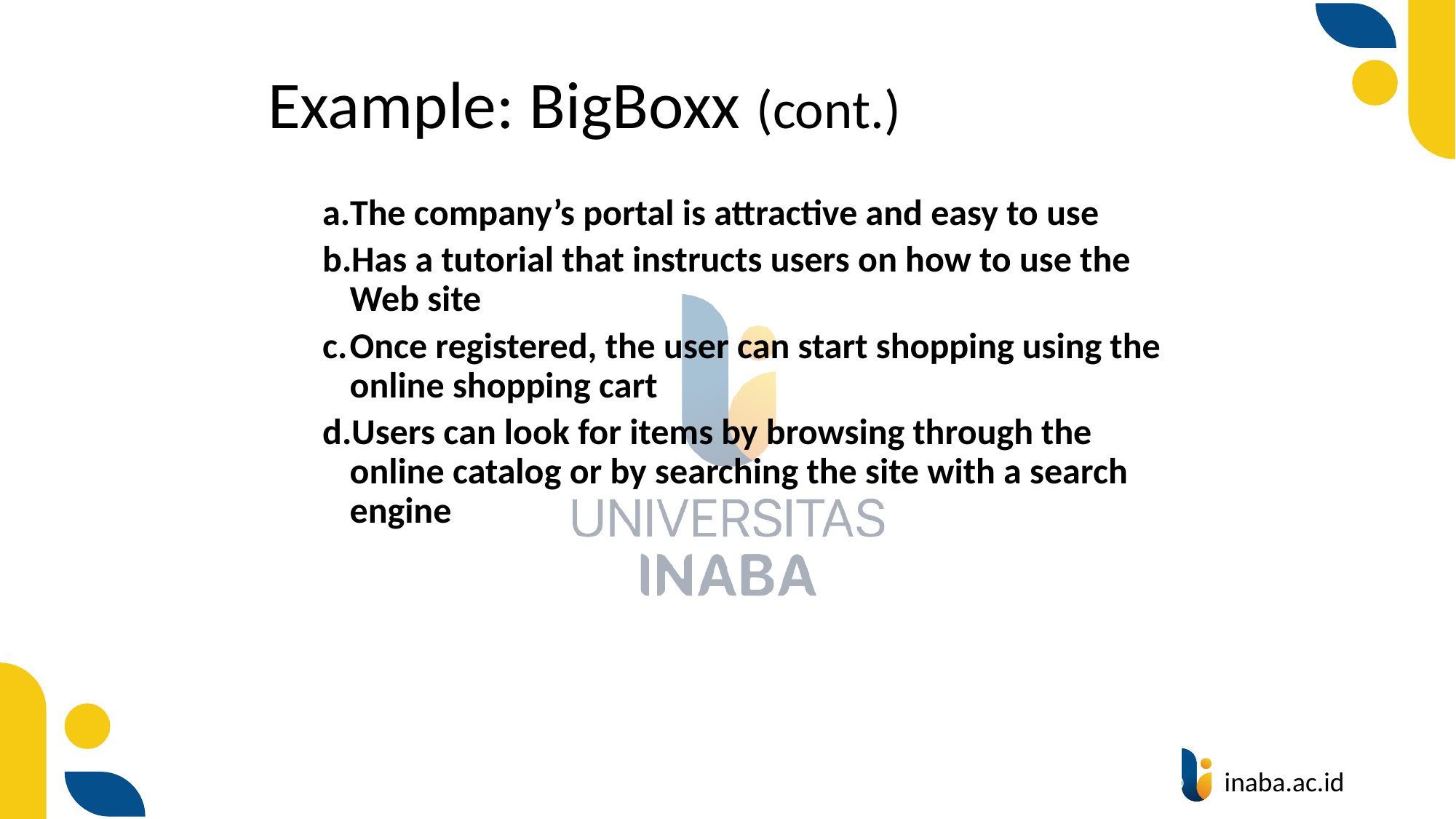

# Example: BigBoxx (cont.)
The company’s portal is attractive and easy to use
Has a tutorial that instructs users on how to use the Web site
Once registered, the user can start shopping using the online shopping cart
Users can look for items by browsing through the online catalog or by searching the site with a search engine
31
© Prentice Hall 2004